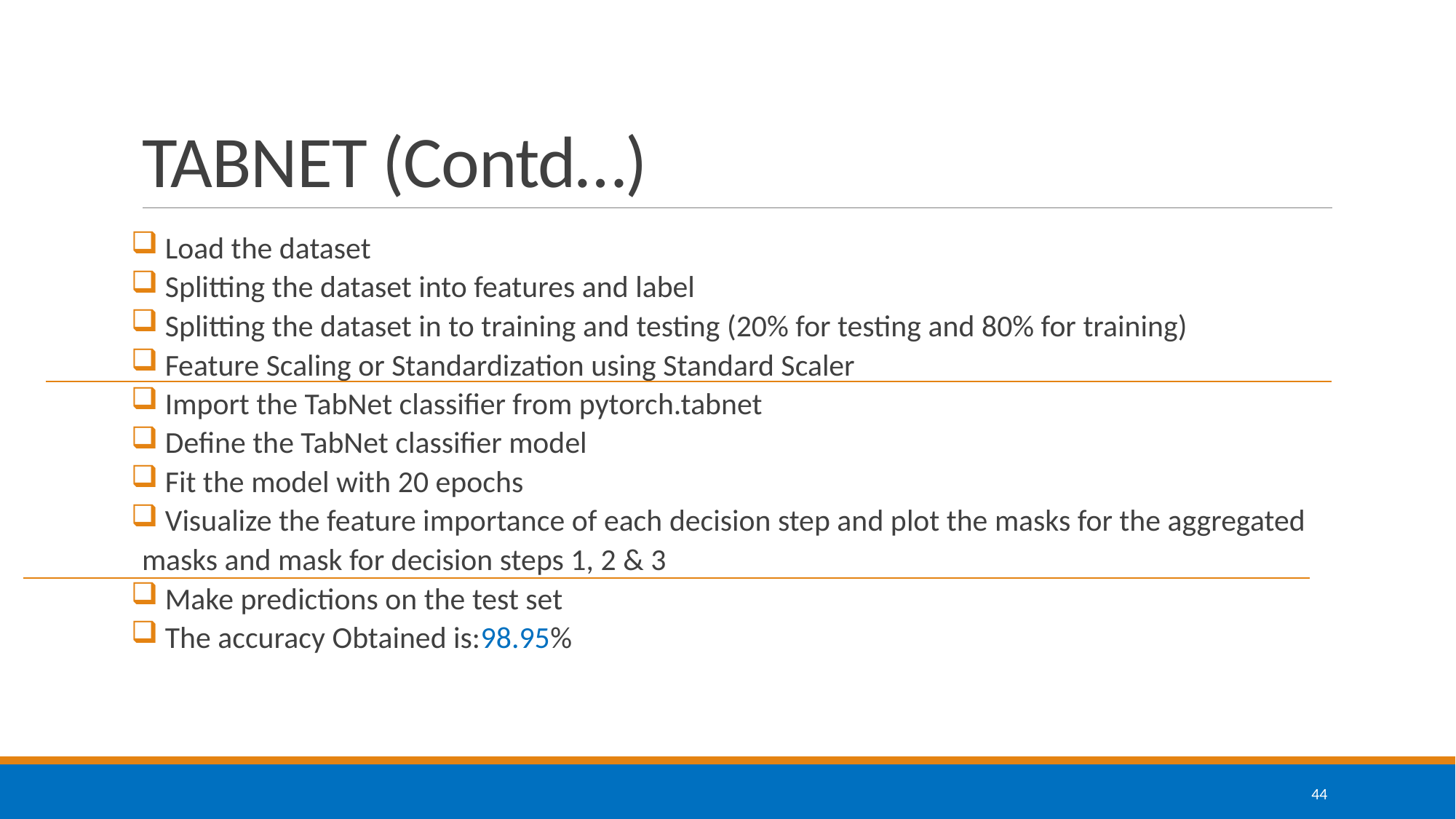

# TABNET (Contd…)
 Load the dataset
 Splitting the dataset into features and label
 Splitting the dataset in to training and testing (20% for testing and 80% for training)
 Feature Scaling or Standardization using Standard Scaler
 Import the TabNet classifier from pytorch.tabnet
 Define the TabNet classifier model
 Fit the model with 20 epochs
 Visualize the feature importance of each decision step and plot the masks for the aggregated masks and mask for decision steps 1, 2 & 3
 Make predictions on the test set
 The accuracy Obtained is:98.95%

44